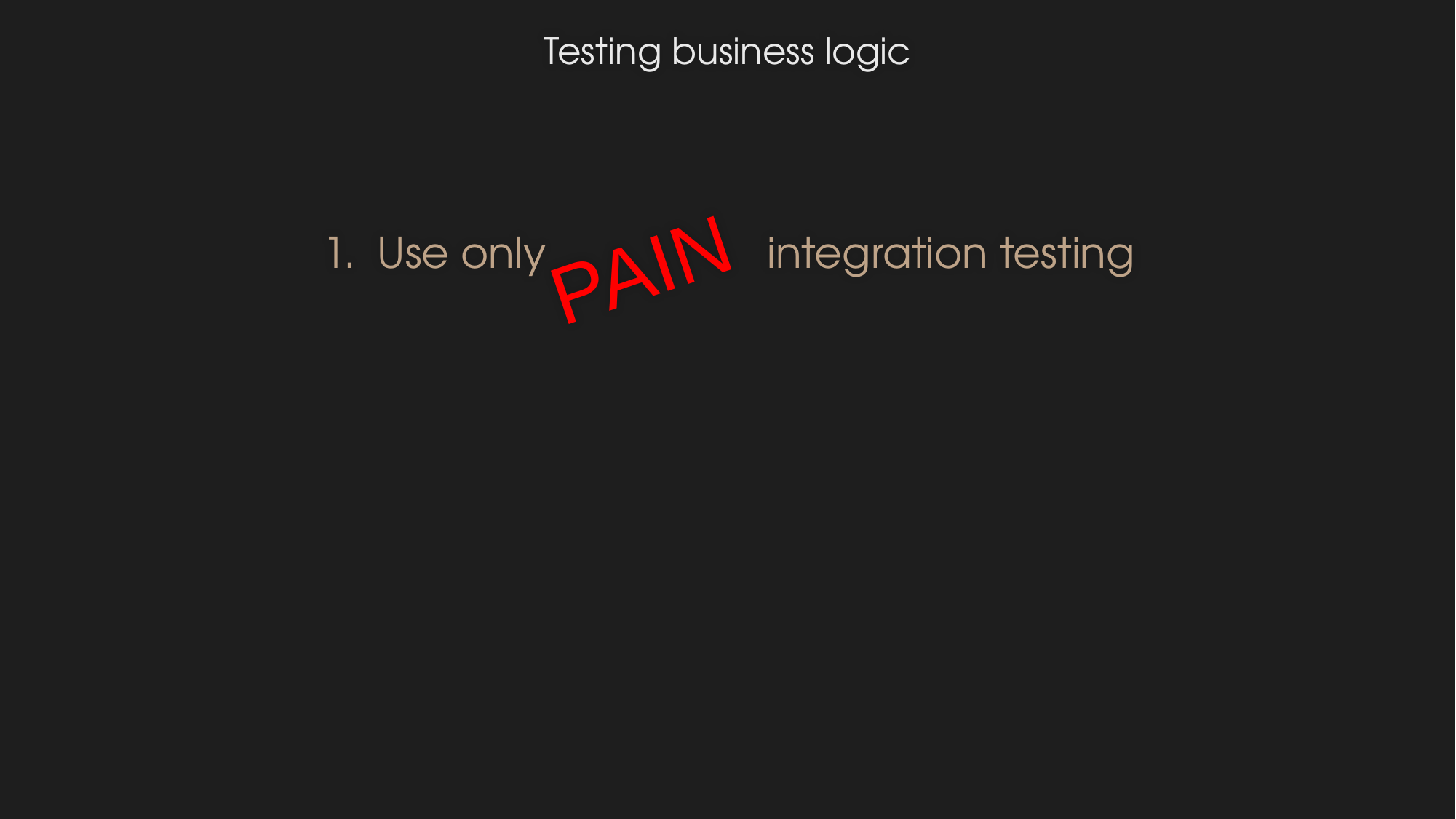

Testing business logic
PAIN
Use only                   integration testing